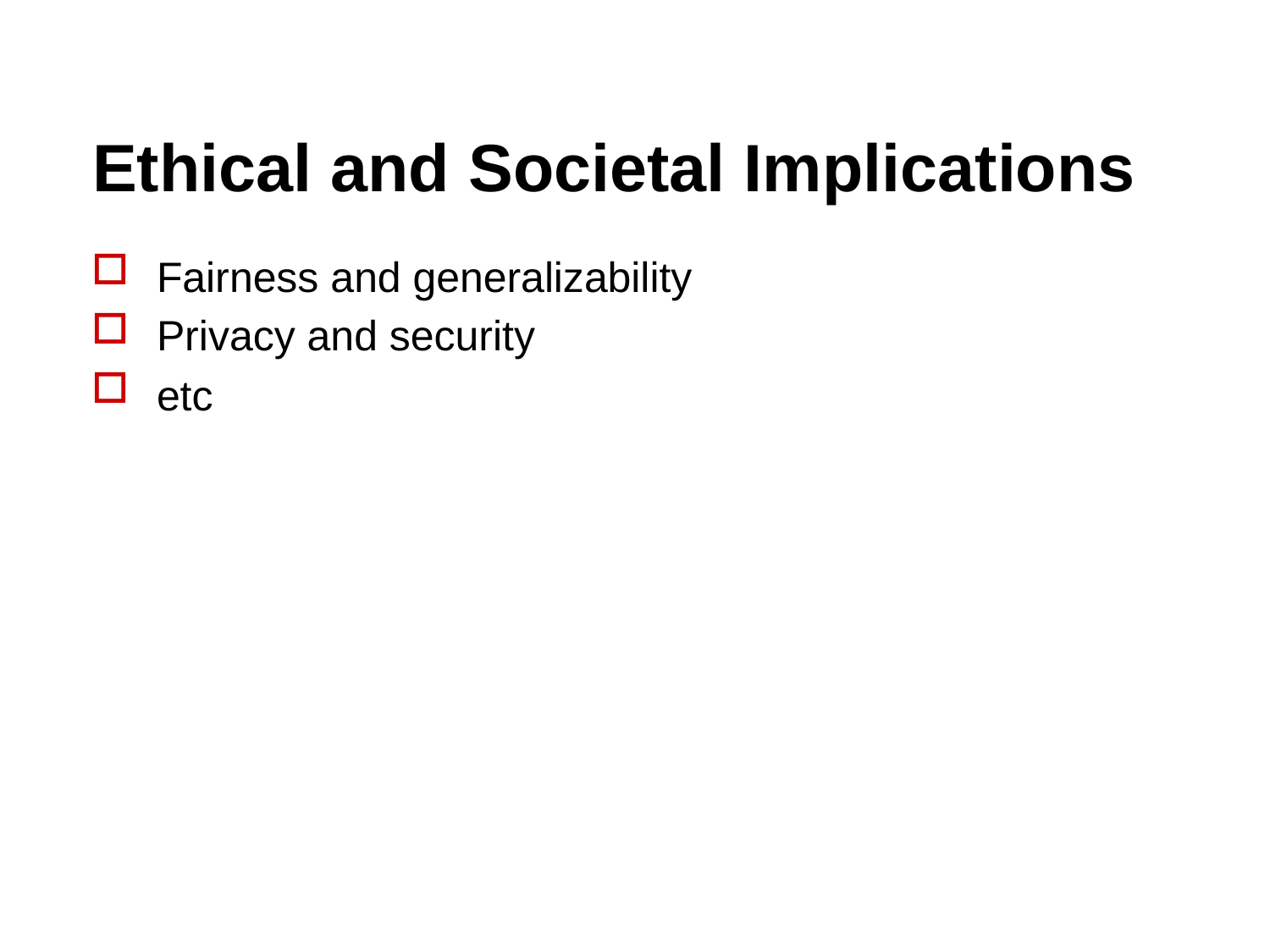

# Ethical and Societal Implications
Fairness and generalizability
Privacy and security
etc